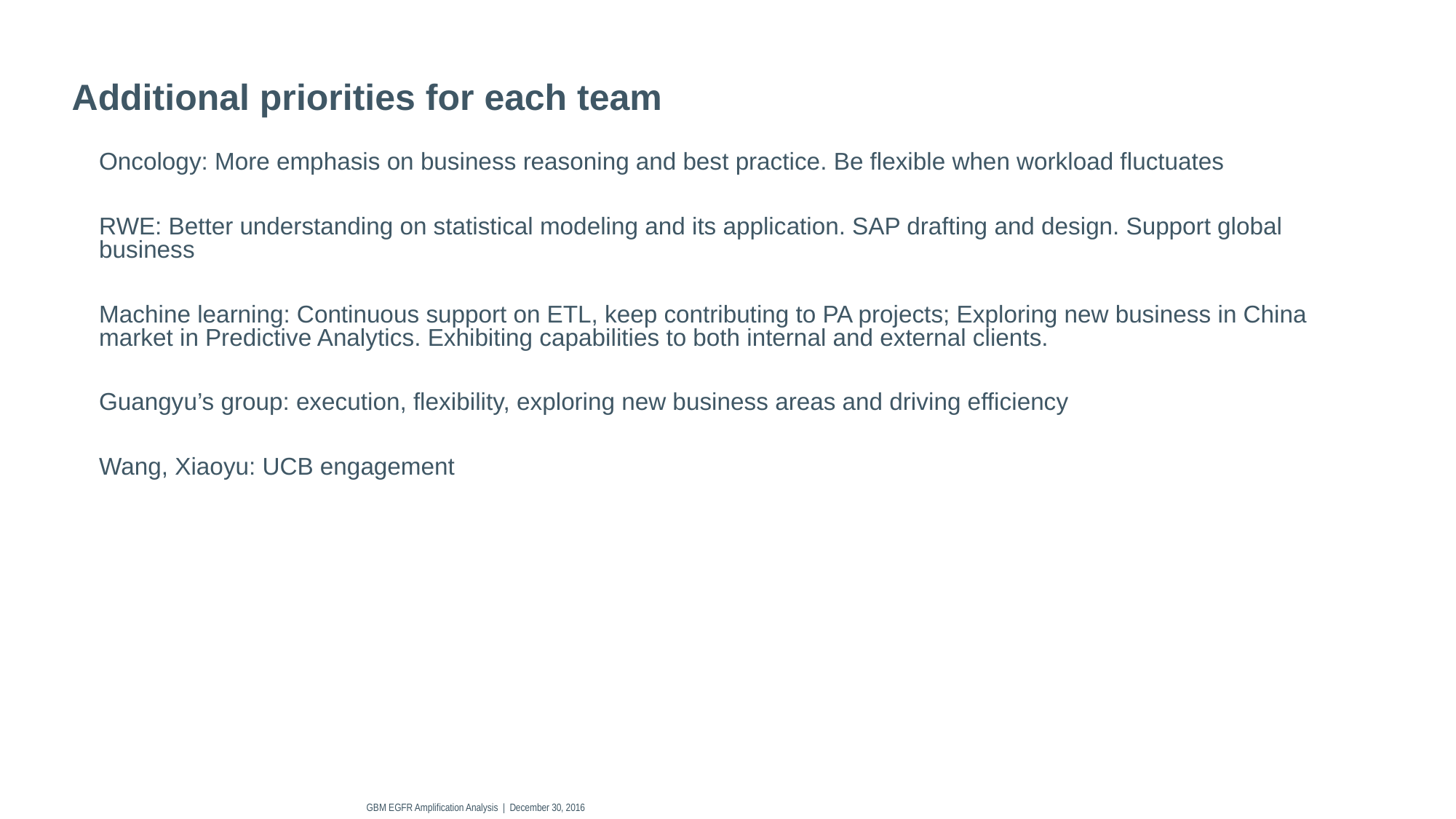

# Additional priorities for each team
Oncology: More emphasis on business reasoning and best practice. Be flexible when workload fluctuates

RWE: Better understanding on statistical modeling and its application. SAP drafting and design. Support global business

Machine learning: Continuous support on ETL, keep contributing to PA projects; Exploring new business in China market in Predictive Analytics. Exhibiting capabilities to both internal and external clients.

Guangyu’s group: execution, flexibility, exploring new business areas and driving efficiency

Wang, Xiaoyu: UCB engagement

GBM EGFR Amplification Analysis  |  December 30, 2016